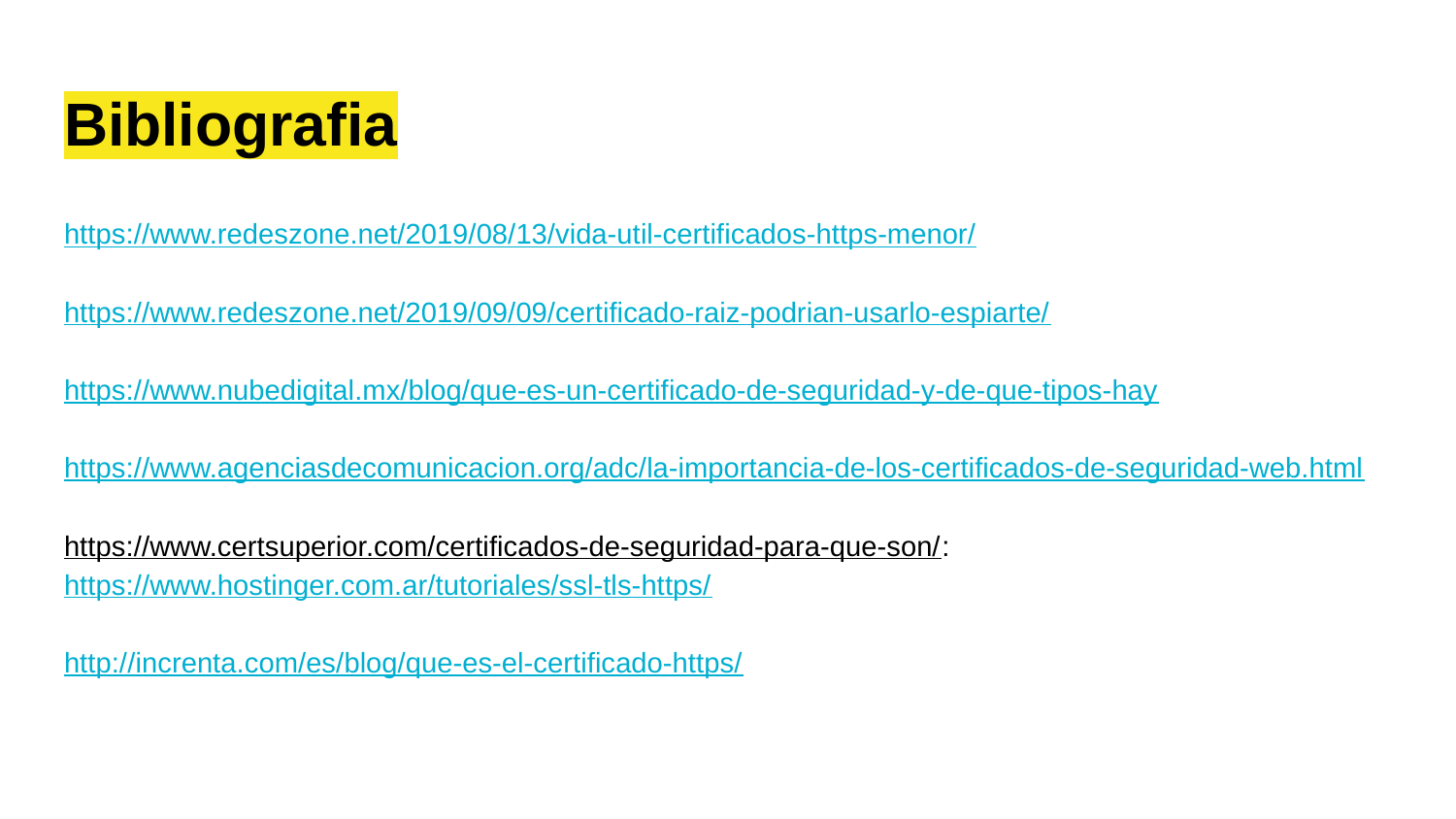

# Bibliografia
https://www.redeszone.net/2019/08/13/vida-util-certificados-https-menor/

https://www.redeszone.net/2019/09/09/certificado-raiz-podrian-usarlo-espiarte/

https://www.nubedigital.mx/blog/que-es-un-certificado-de-seguridad-y-de-que-tipos-hay

https://www.agenciasdecomunicacion.org/adc/la-importancia-de-los-certificados-de-seguridad-web.html

https://www.certsuperior.com/certificados-de-seguridad-para-que-son/:
https://www.hostinger.com.ar/tutoriales/ssl-tls-https/

http://increnta.com/es/blog/que-es-el-certificado-https/